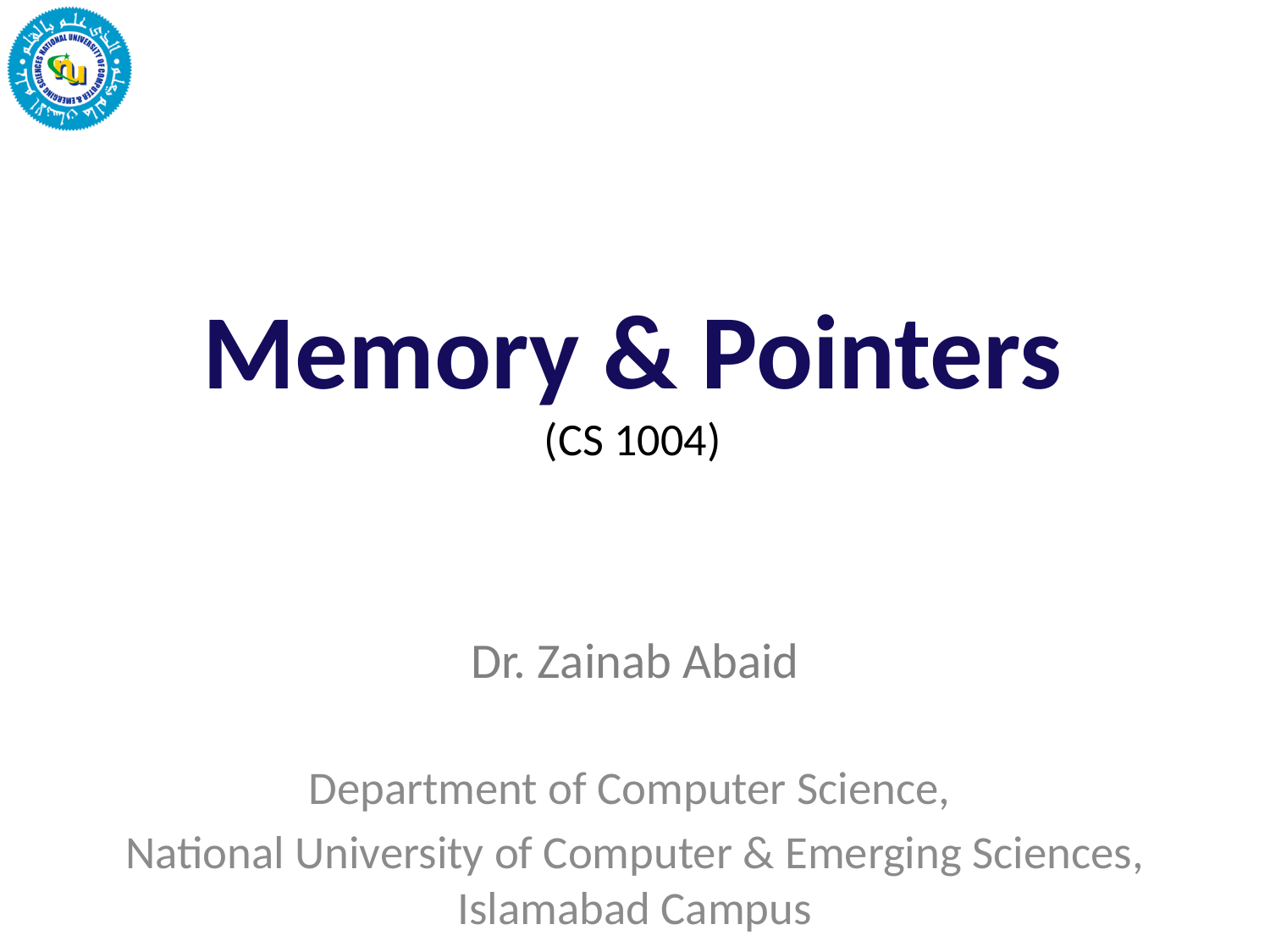

# Memory & Pointers (CS 1004)

Dr. Zainab Abaid

Department of Computer Science,
National University of Computer & Emerging Sciences, Islamabad Campus